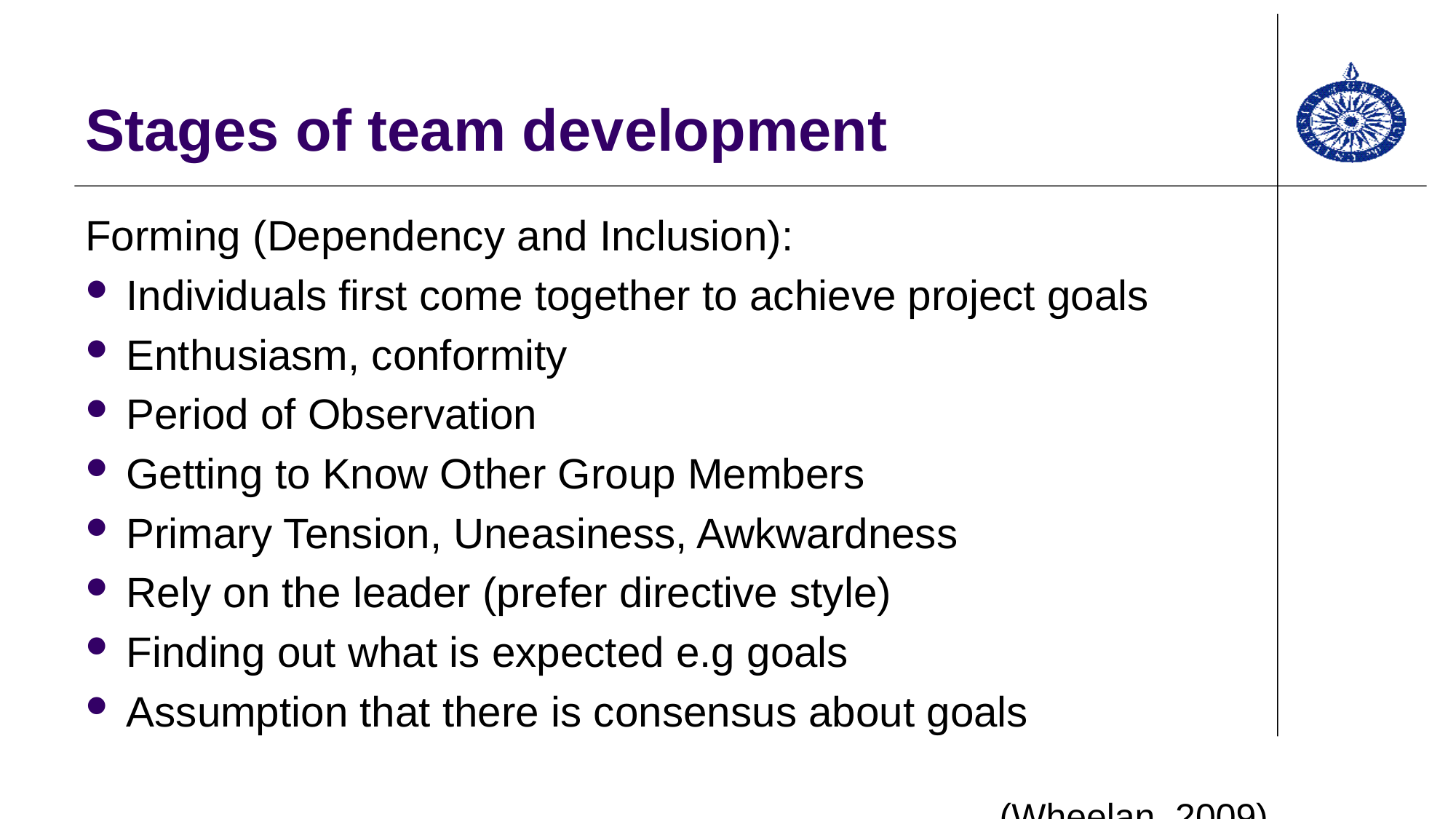

# Stages of team development
Forming (Dependency and Inclusion):
Individuals first come together to achieve project goals
Enthusiasm, conformity
Period of Observation
Getting to Know Other Group Members
Primary Tension, Uneasiness, Awkwardness
Rely on the leader (prefer directive style)
Finding out what is expected e.g goals
Assumption that there is consensus about goals

(Wheelan, 2009)